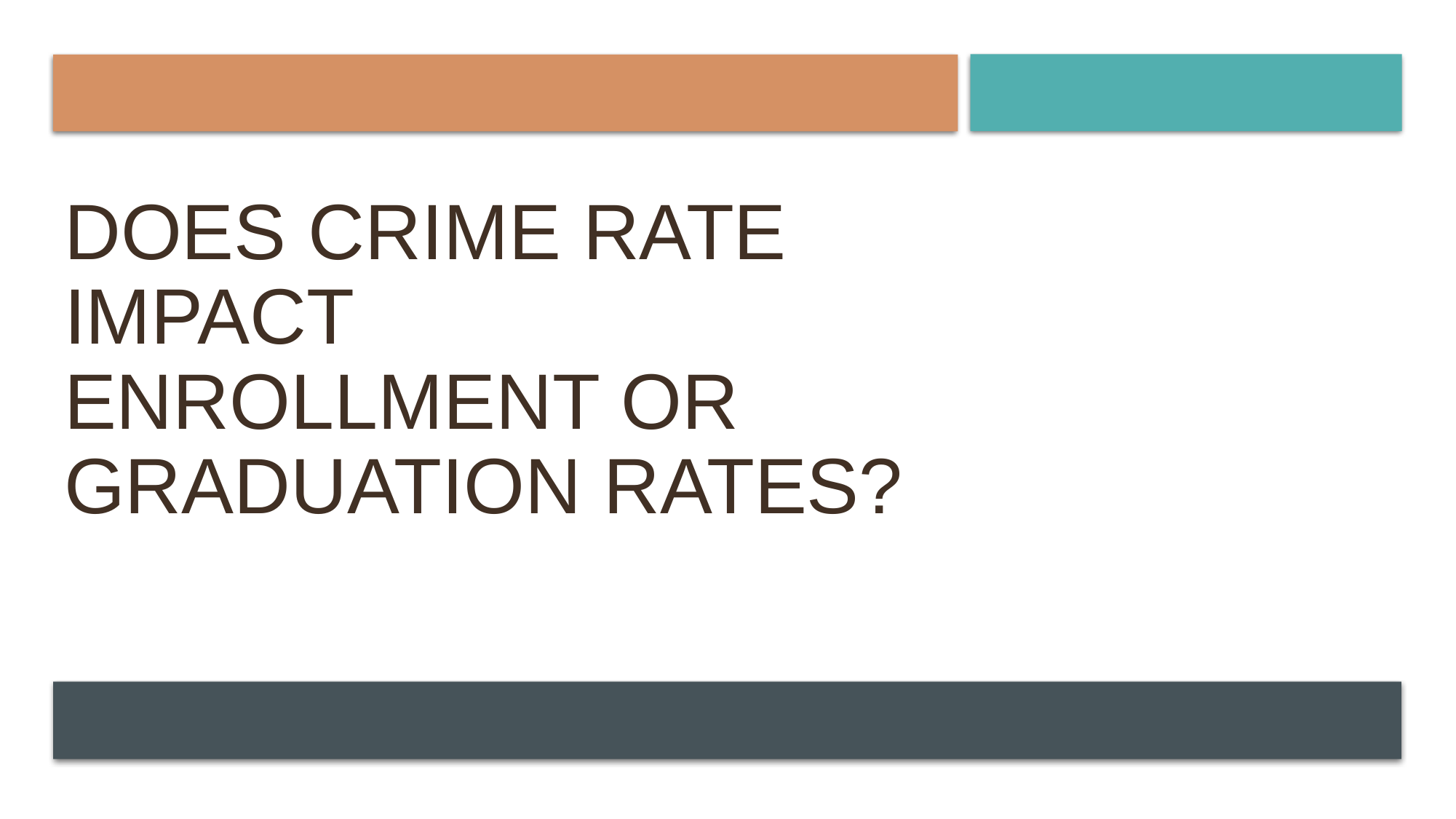

# Does crime rate impact enrollment or graduation rates?